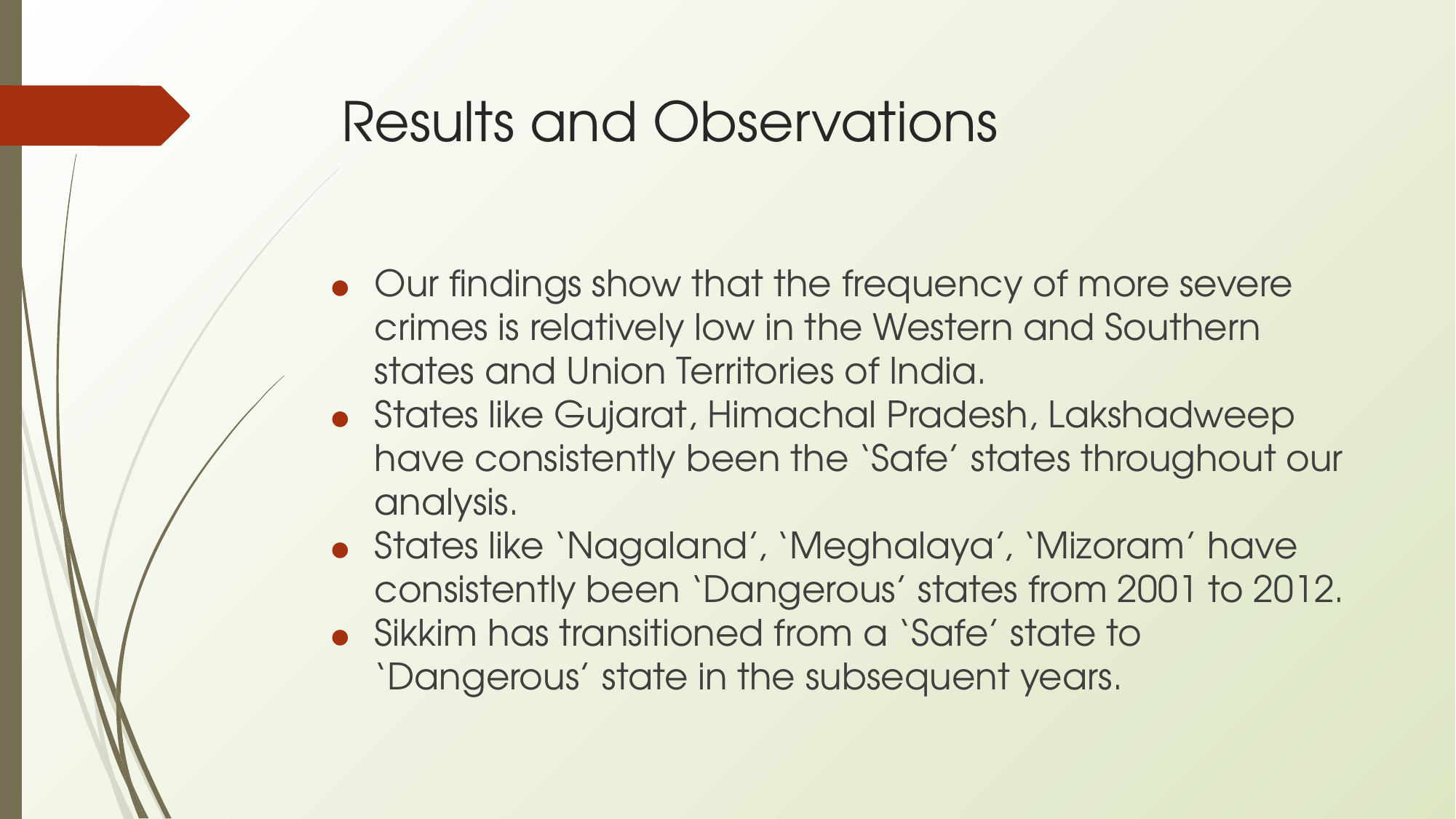

# Results and Observations
Our findings show that the frequency of more severe crimes is relatively low in the Western and Southern states and Union Territories of India.
States like Gujarat, Himachal Pradesh, Lakshadweep have consistently been the ‘Safe’ states throughout our analysis.
States like ‘Nagaland’, ‘Meghalaya’, ‘Mizoram’ have consistently been ‘Dangerous’ states from 2001 to 2012.
Sikkim has transitioned from a ‘Safe’ state to ‘Dangerous’ state in the subsequent years.